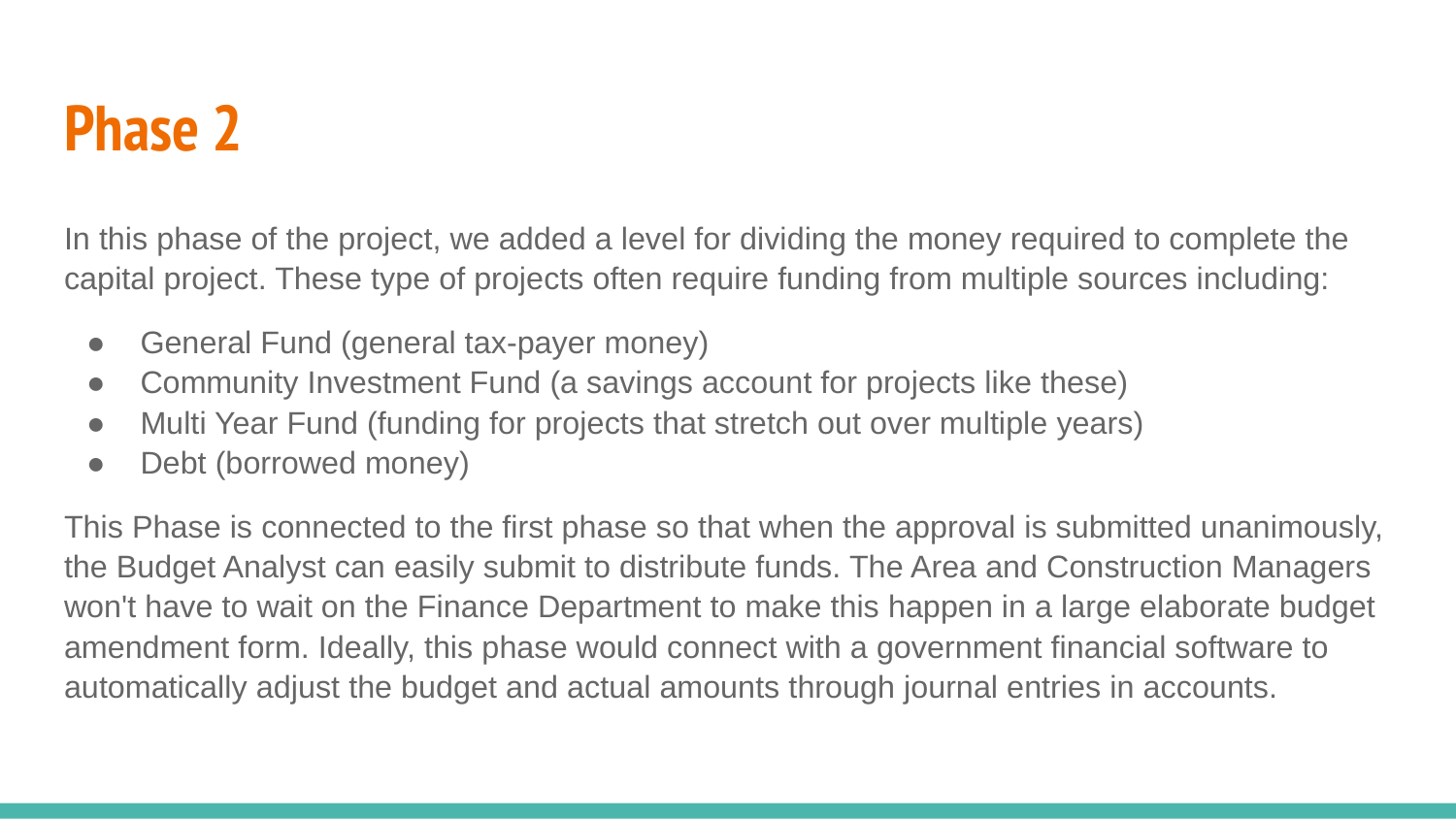

# Phase 2
In this phase of the project, we added a level for dividing the money required to complete the capital project. These type of projects often require funding from multiple sources including:
General Fund (general tax-payer money)
Community Investment Fund (a savings account for projects like these)
Multi Year Fund (funding for projects that stretch out over multiple years)
Debt (borrowed money)
This Phase is connected to the first phase so that when the approval is submitted unanimously, the Budget Analyst can easily submit to distribute funds. The Area and Construction Managers won't have to wait on the Finance Department to make this happen in a large elaborate budget amendment form. Ideally, this phase would connect with a government financial software to automatically adjust the budget and actual amounts through journal entries in accounts.